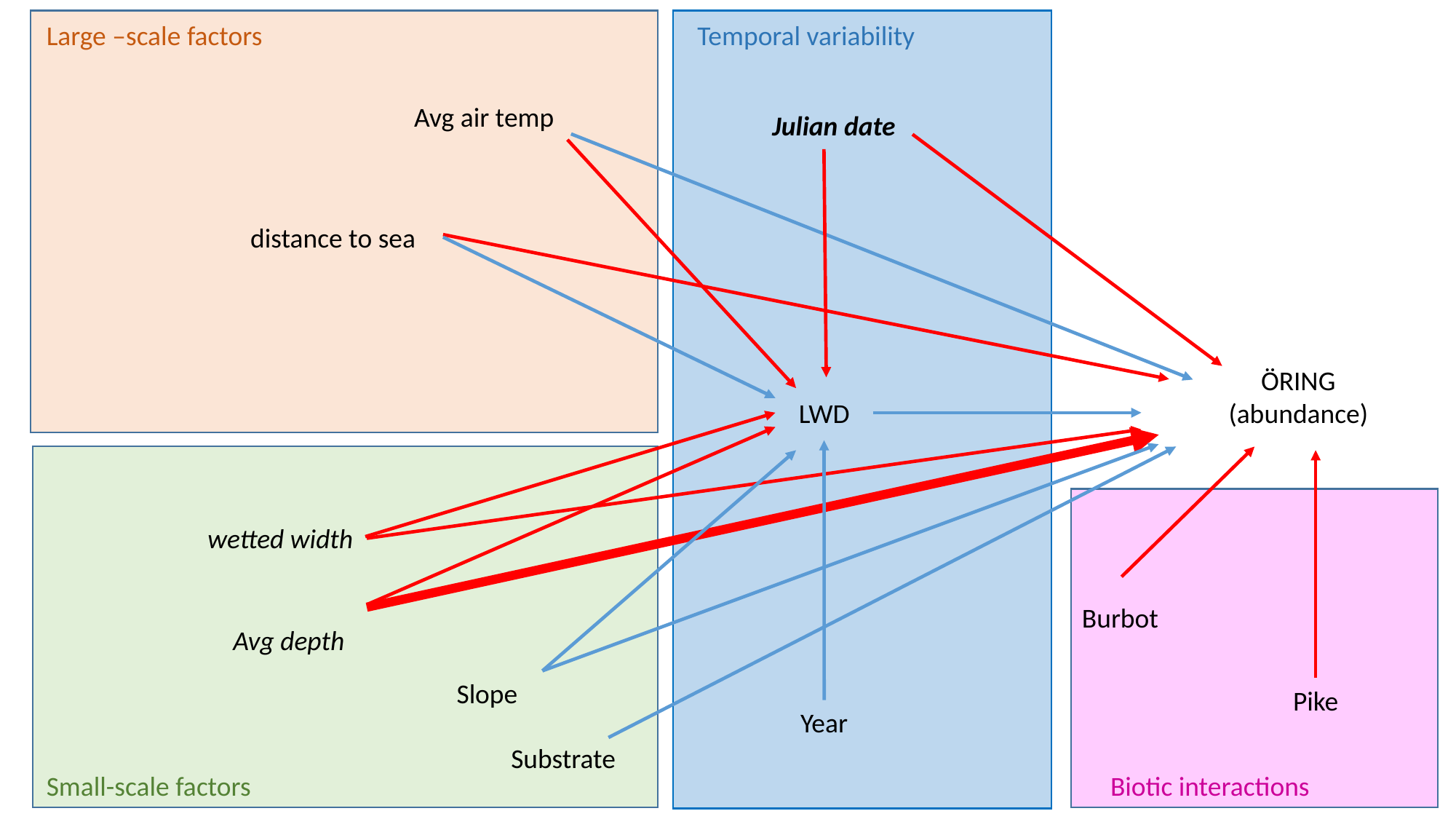

Large –scale factors
Temporal variability
Avg air temp
Julian date
distance to sea
ÖRING
(abundance)
LWD

wetted width
Burbot
Avg depth
Slope
Pike
Year
Substrate
Biotic interactions
Small-scale factors